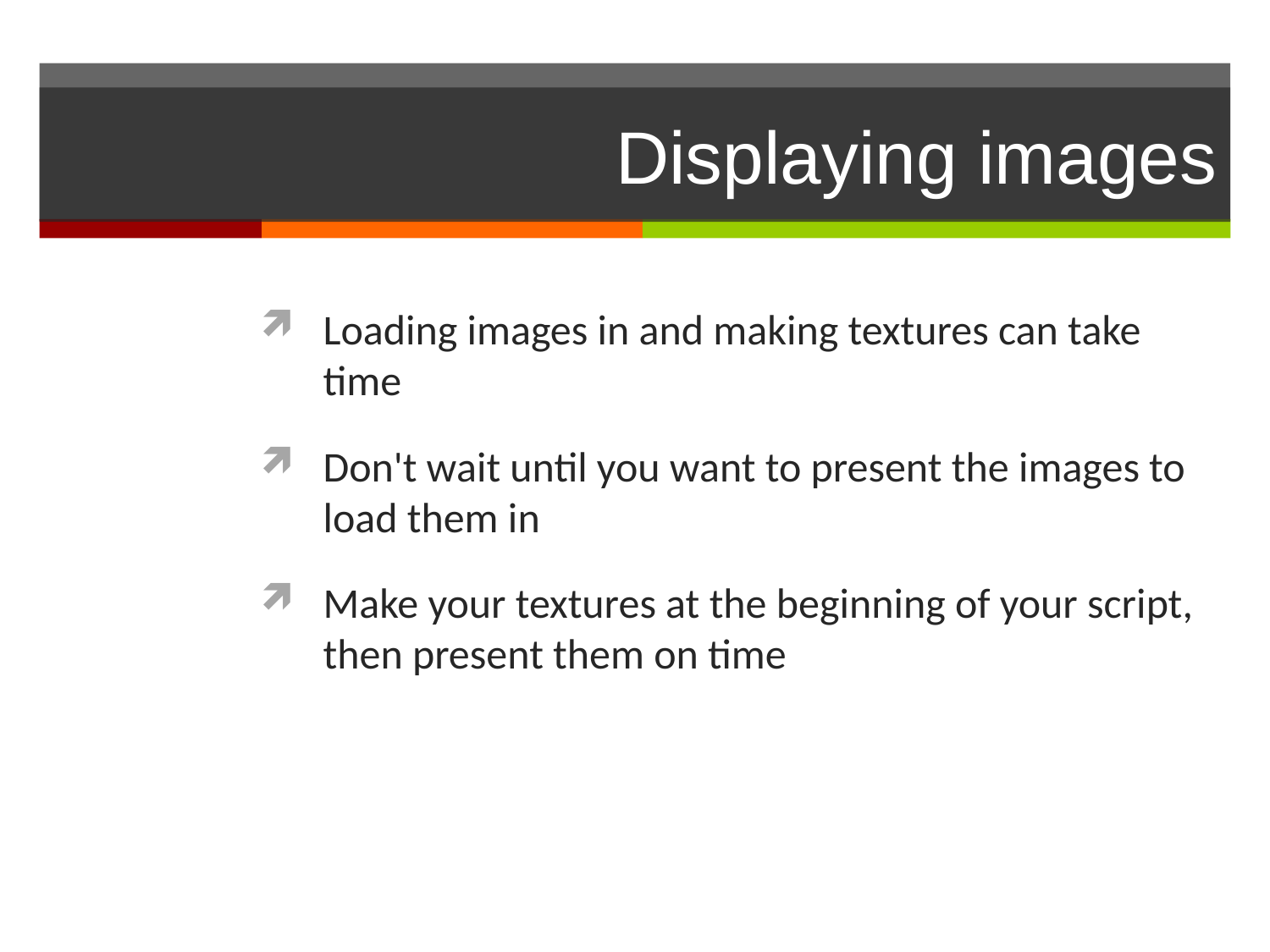

# Displaying images
Loading images in and making textures can take time
Don't wait until you want to present the images to load them in
Make your textures at the beginning of your script, then present them on time